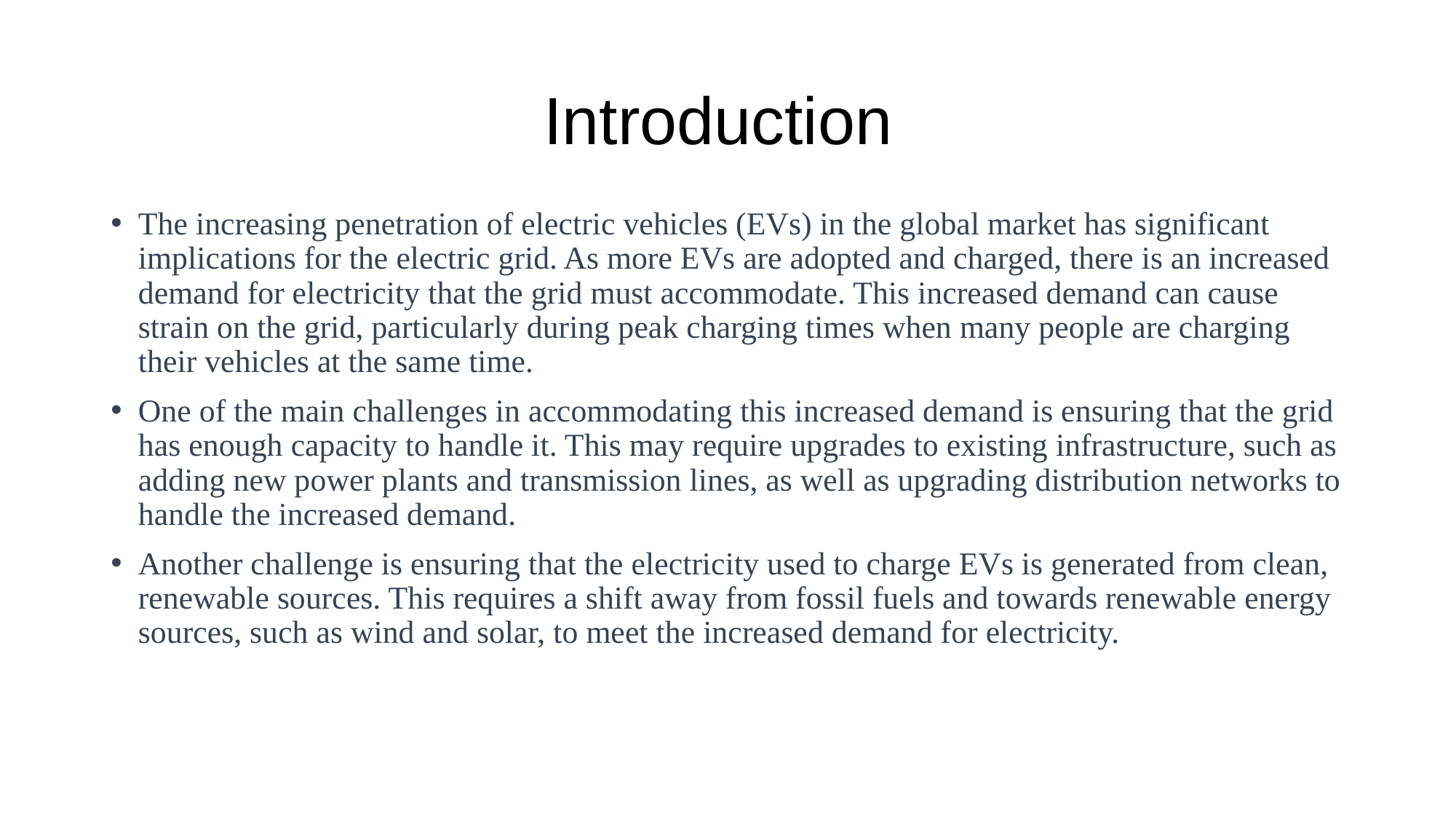

# Introduction
The increasing penetration of electric vehicles (EVs) in the global market has significant implications for the electric grid. As more EVs are adopted and charged, there is an increased demand for electricity that the grid must accommodate. This increased demand can cause strain on the grid, particularly during peak charging times when many people are charging their vehicles at the same time.
One of the main challenges in accommodating this increased demand is ensuring that the grid has enough capacity to handle it. This may require upgrades to existing infrastructure, such as adding new power plants and transmission lines, as well as upgrading distribution networks to handle the increased demand.
Another challenge is ensuring that the electricity used to charge EVs is generated from clean, renewable sources. This requires a shift away from fossil fuels and towards renewable energy sources, such as wind and solar, to meet the increased demand for electricity.